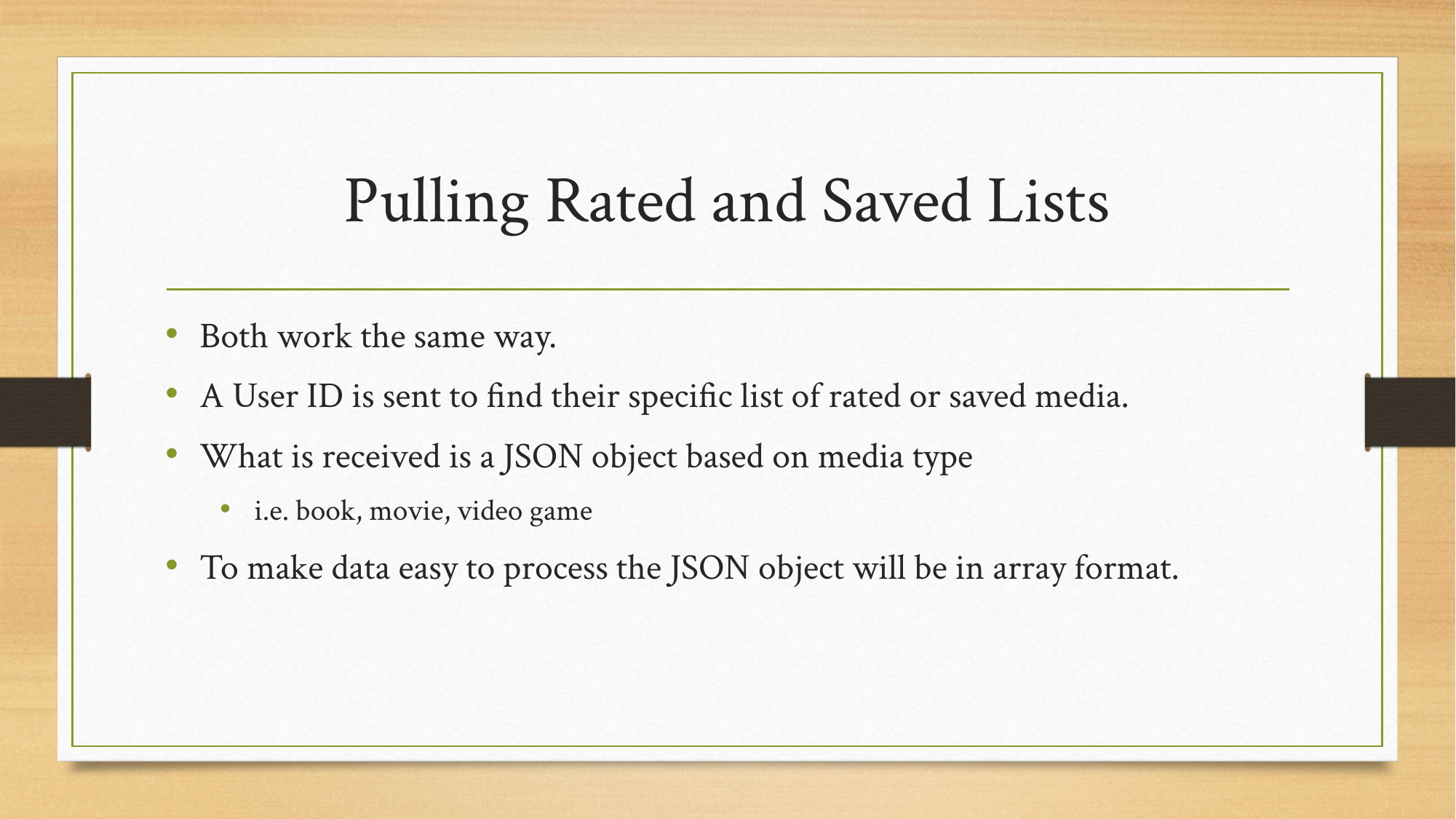

# Pulling Rated and Saved Lists
Both work the same way.
A User ID is sent to find their specific list of rated or saved media.
What is received is a JSON object based on media type
i.e. book, movie, video game
To make data easy to process the JSON object will be in array format.